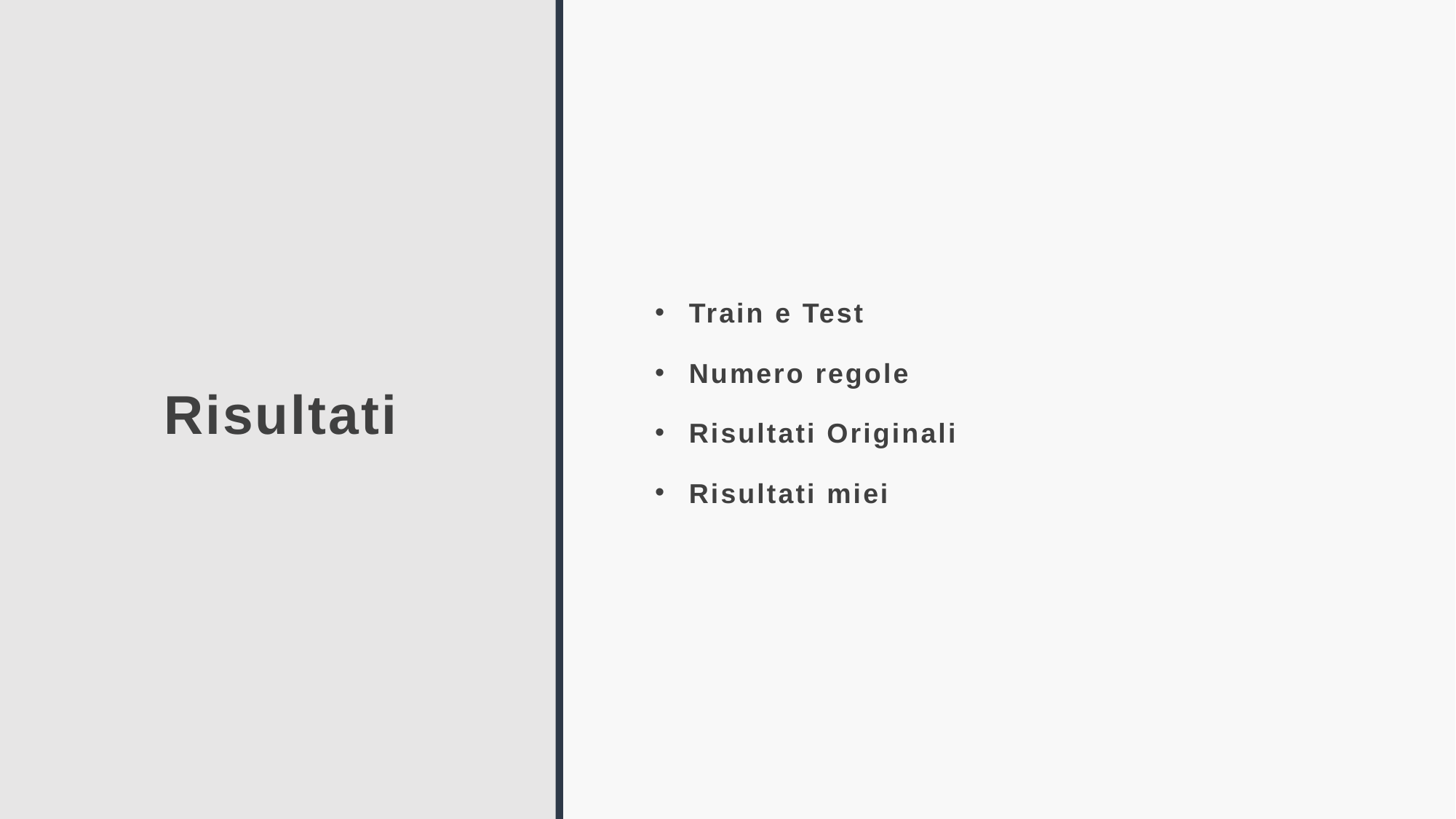

# Risultati
Train e Test
Numero regole
Risultati Originali
Risultati miei